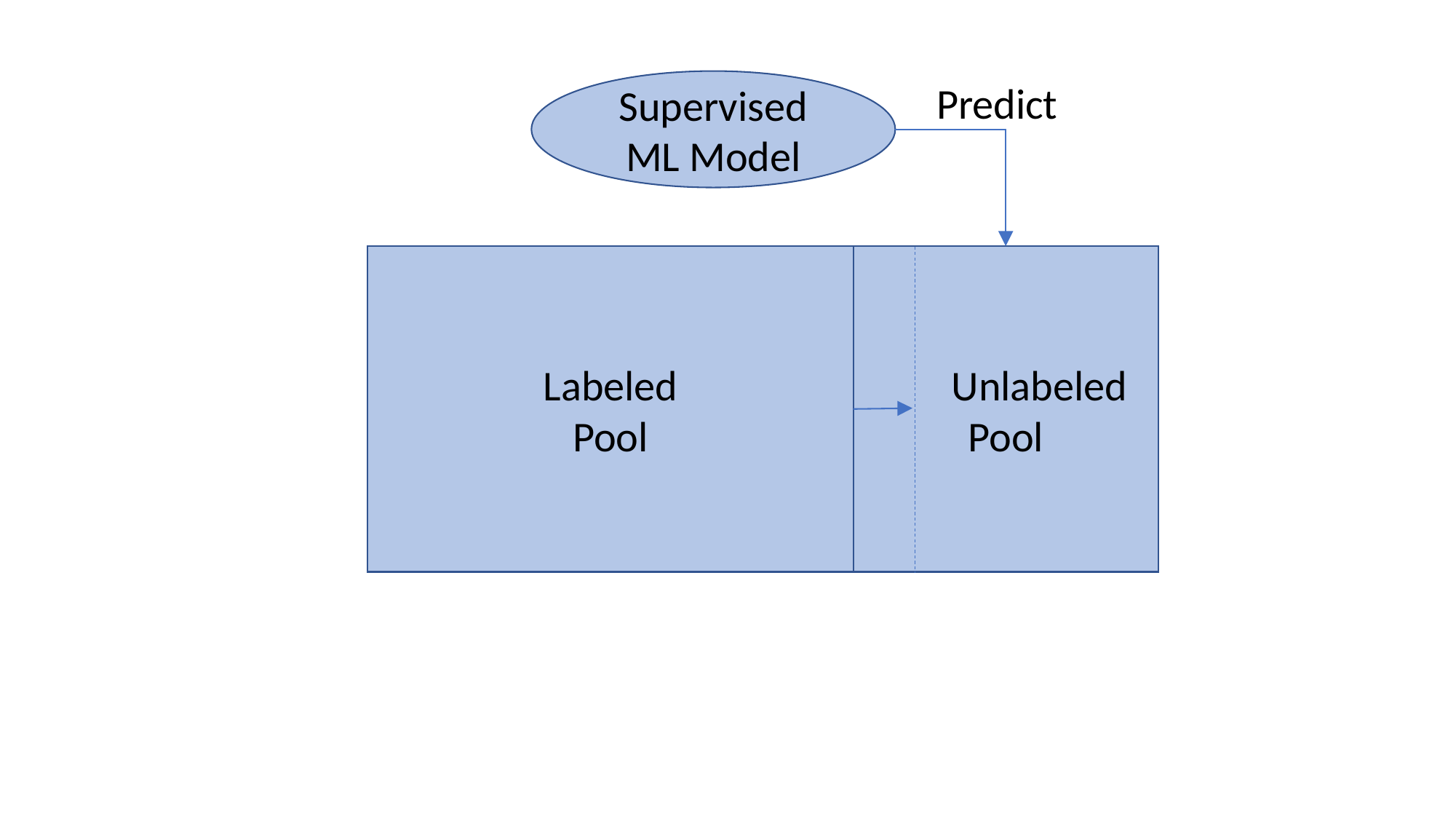

Supervised
ML Model
Predict
       Unlabeled Pool
Labeled
Pool